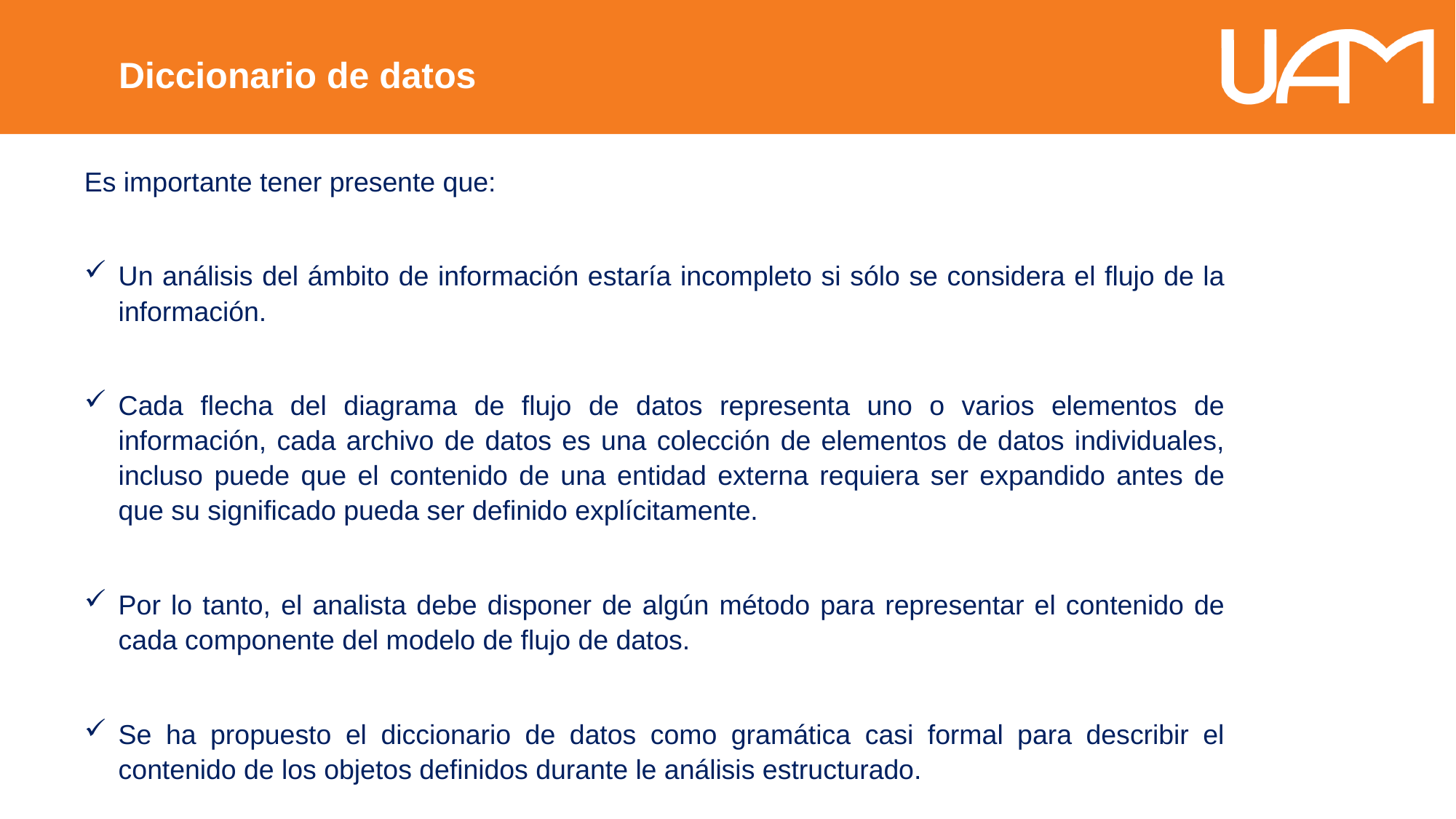

Diccionario de datos
Es importante tener presente que:

Un análisis del ámbito de información estaría incompleto si sólo se considera el flujo de la información.

Cada flecha del diagrama de flujo de datos representa uno o varios elementos de información, cada archivo de datos es una colección de elementos de datos individuales, incluso puede que el contenido de una entidad externa requiera ser expandido antes de que su significado pueda ser definido explícitamente.

Por lo tanto, el analista debe disponer de algún método para representar el contenido de cada componente del modelo de flujo de datos.

Se ha propuesto el diccionario de datos como gramática casi formal para describir el contenido de los objetos definidos durante le análisis estructurado.